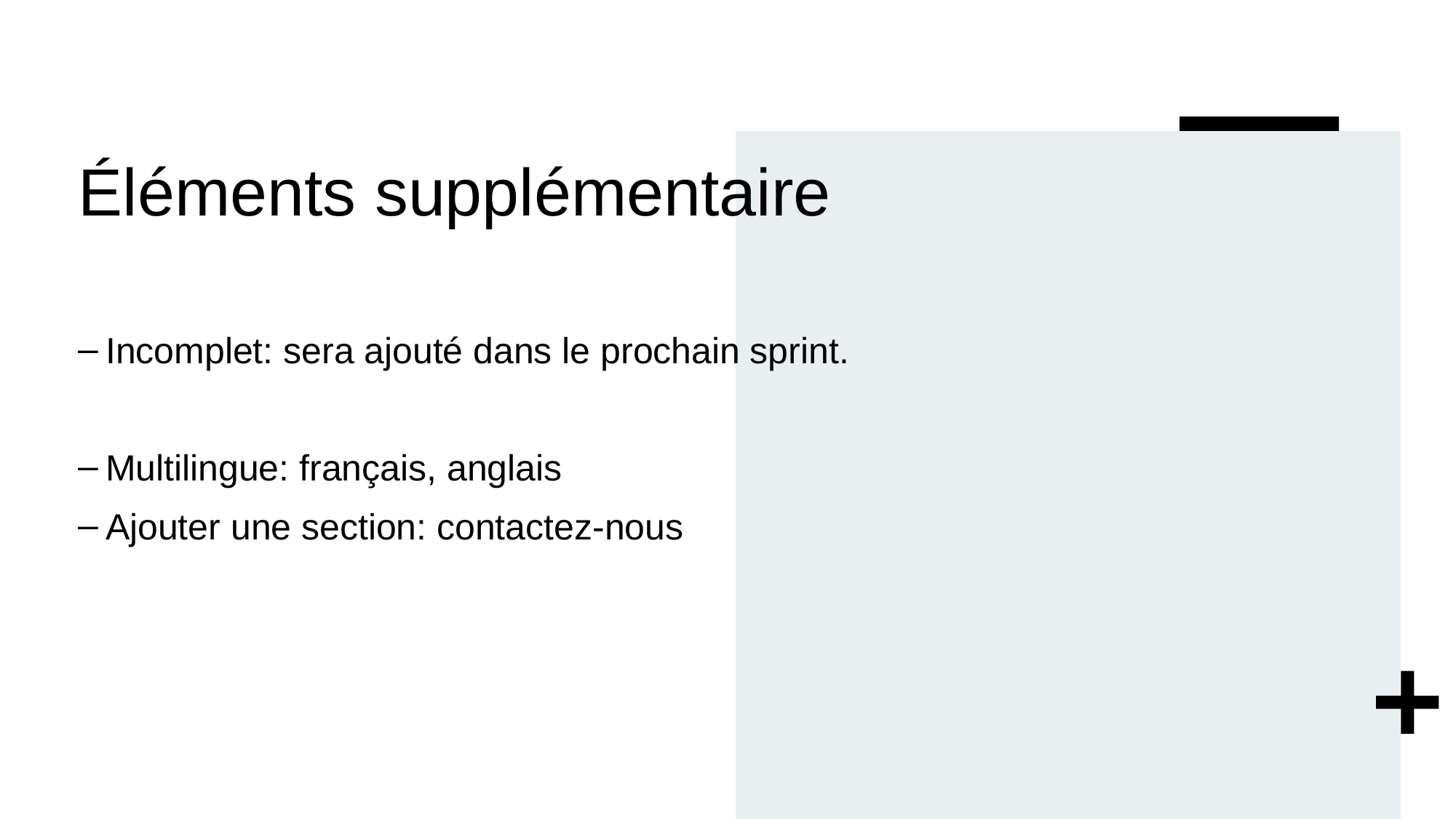

# Éléments supplémentaire
Incomplet: sera ajouté dans le prochain sprint.

Multilingue: français, anglais
Ajouter une section: contactez-nous